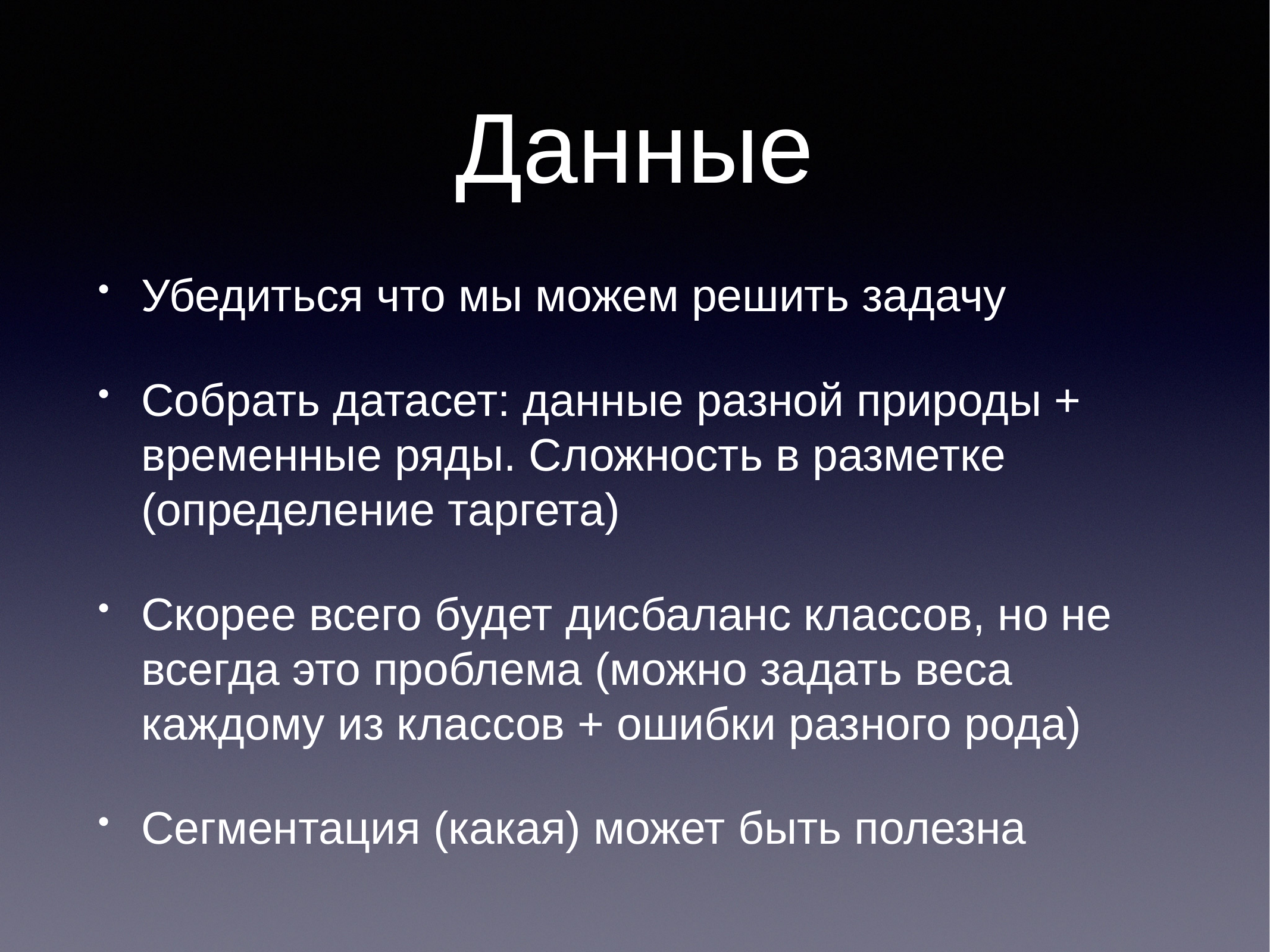

# Данные
Убедиться что мы можем решить задачу
Собрать датасет: данные разной природы + временные ряды. Сложность в разметке (определение таргета)
Скорее всего будет дисбаланс классов, но не всегда это проблема (можно задать веса каждому из классов + ошибки разного рода)
Сегментация (какая) может быть полезна